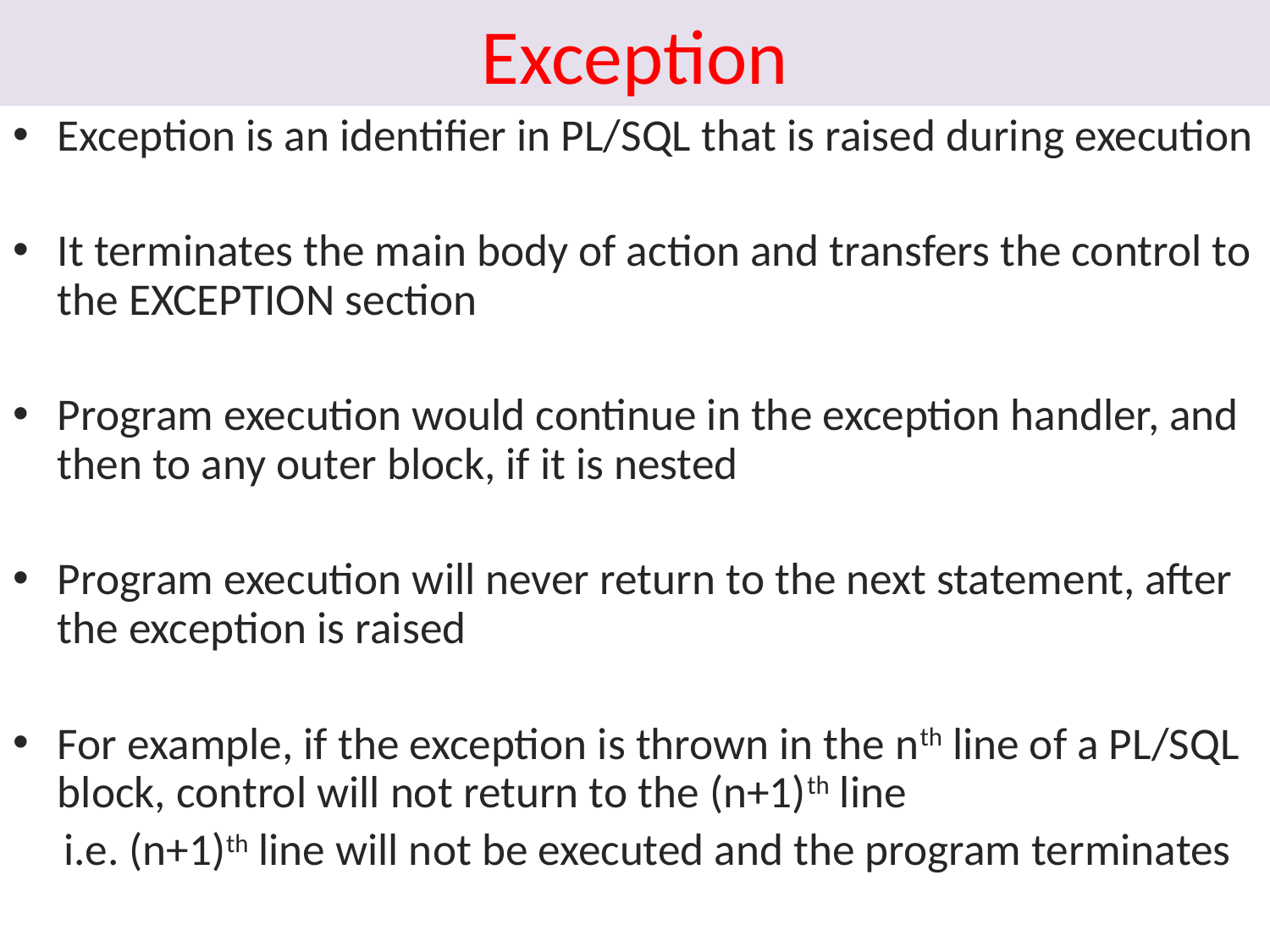

# Exception
Exception is an identifier in PL/SQL that is raised during execution

It terminates the main body of action and transfers the control to the EXCEPTION section

Program execution would continue in the exception handler, and then to any outer block, if it is nested

Program execution will never return to the next statement, after the exception is raised

For example, if the exception is thrown in the nth line of a PL/SQL block, control will not return to the (n+1)th line
     i.e. (n+1)th line will not be executed and the program terminates

11